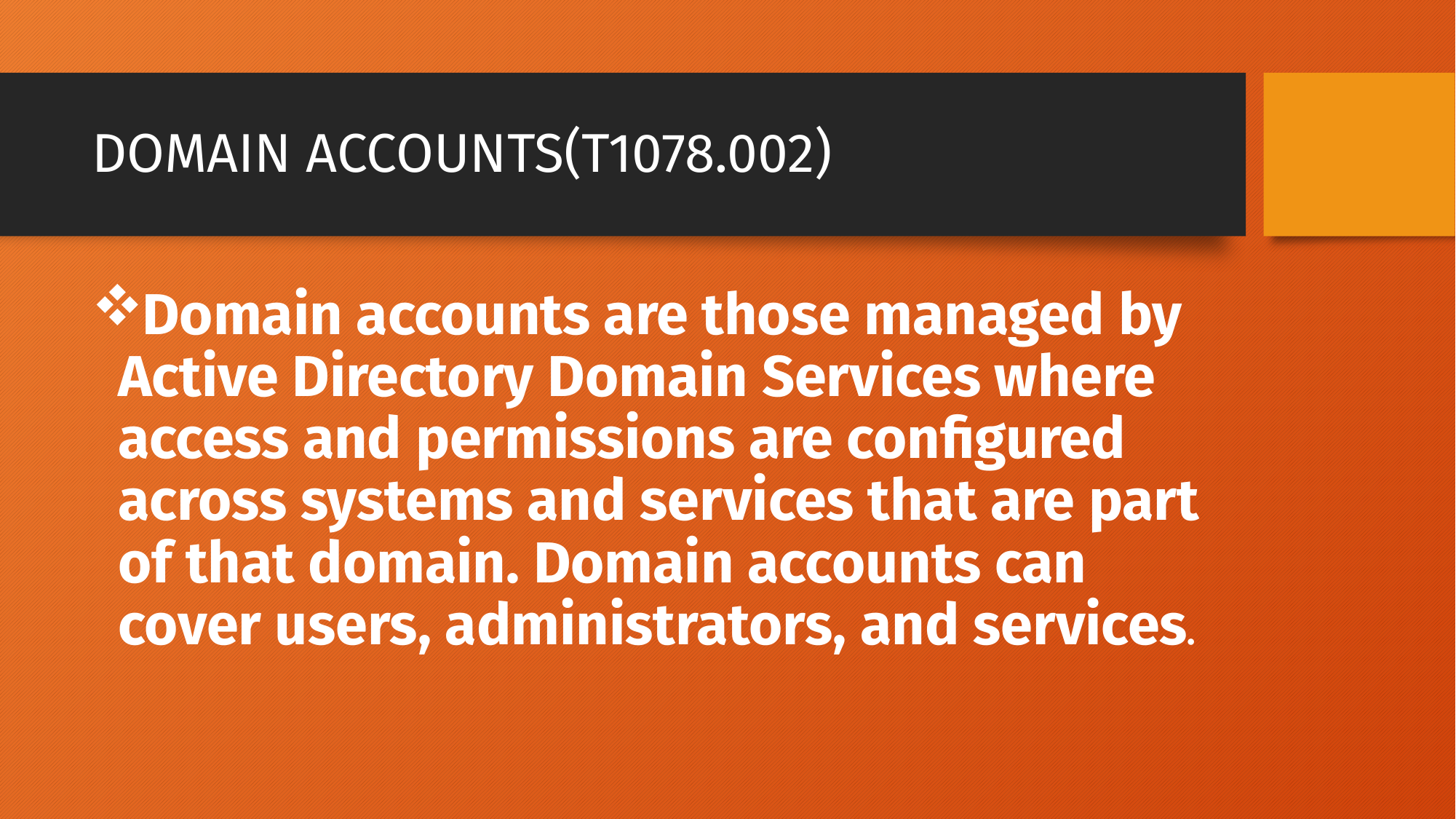

# DOMAIN ACCOUNTS(T1078.002)
Domain accounts are those managed by Active Directory Domain Services where access and permissions are configured across systems and services that are part of that domain. Domain accounts can cover users, administrators, and services.